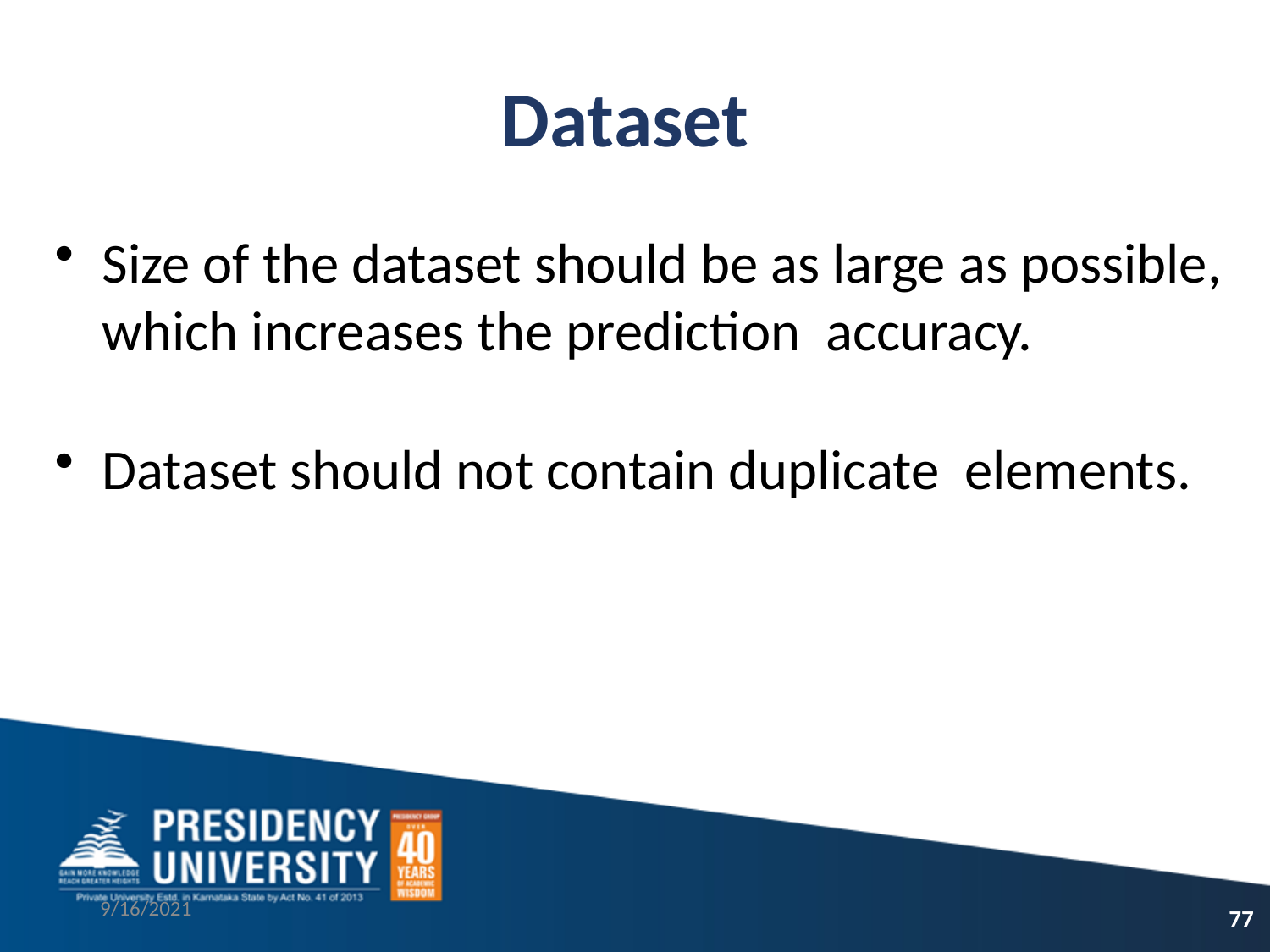

# Dataset
Size of the dataset should be as large as possible, which increases the prediction  accuracy.

Dataset should not contain duplicate  elements.
9/16/2021
77